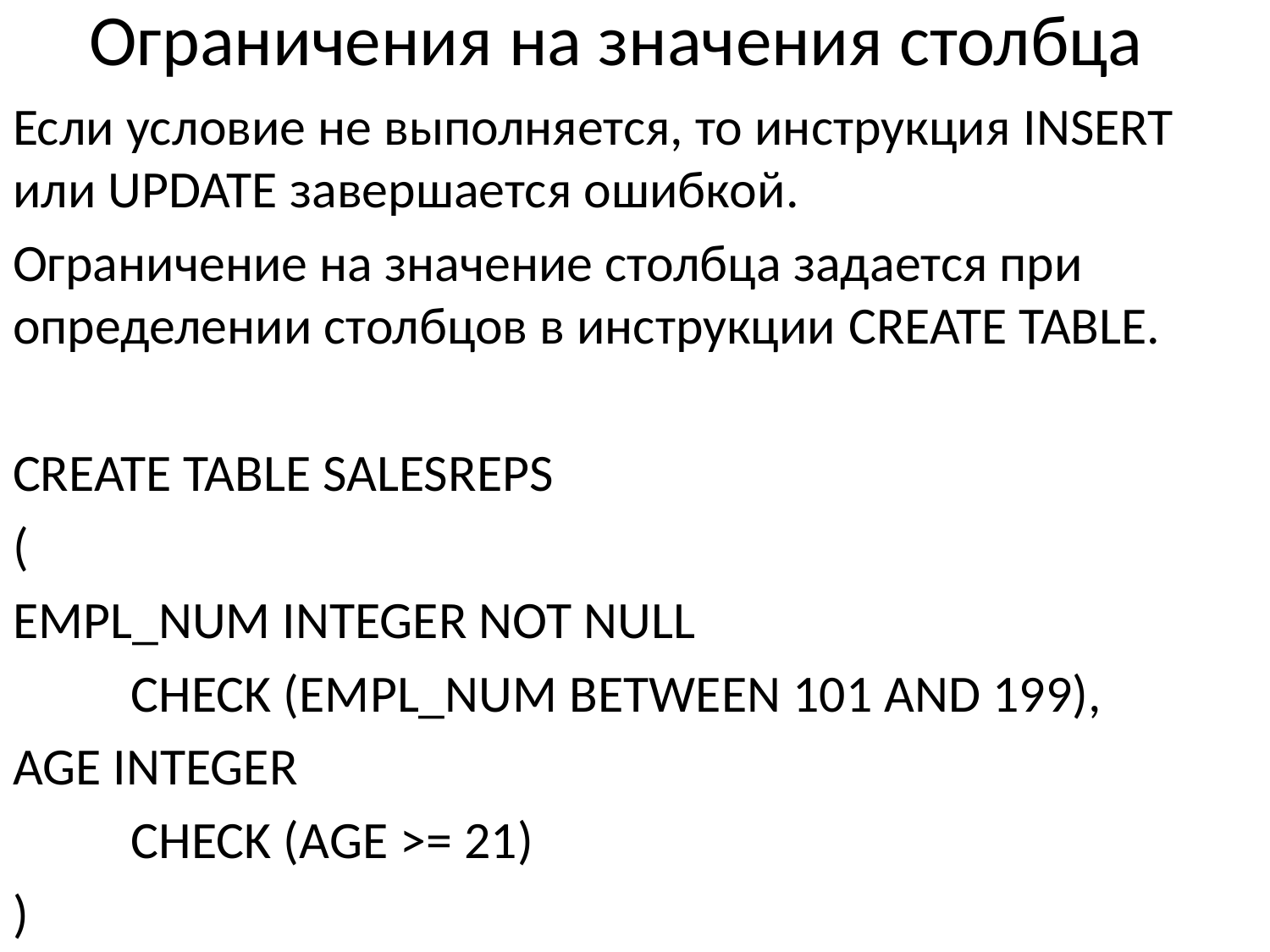

# Ограничения на значения столбца
Если условие не выполняется, то инструкция INSERT или UPDATE завершается ошибкой.
Ограничение на значение столбца задается при определении столбцов в инструкции CREATE TABLE.

CREATE TABLE SALESREPS
(
EMPL_NUM INTEGER NOT NULL
	CHECK (EMPL_NUM BETWEEN 101 AND 199),
AGE INTEGER
	CHECK (AGE >= 21)
)